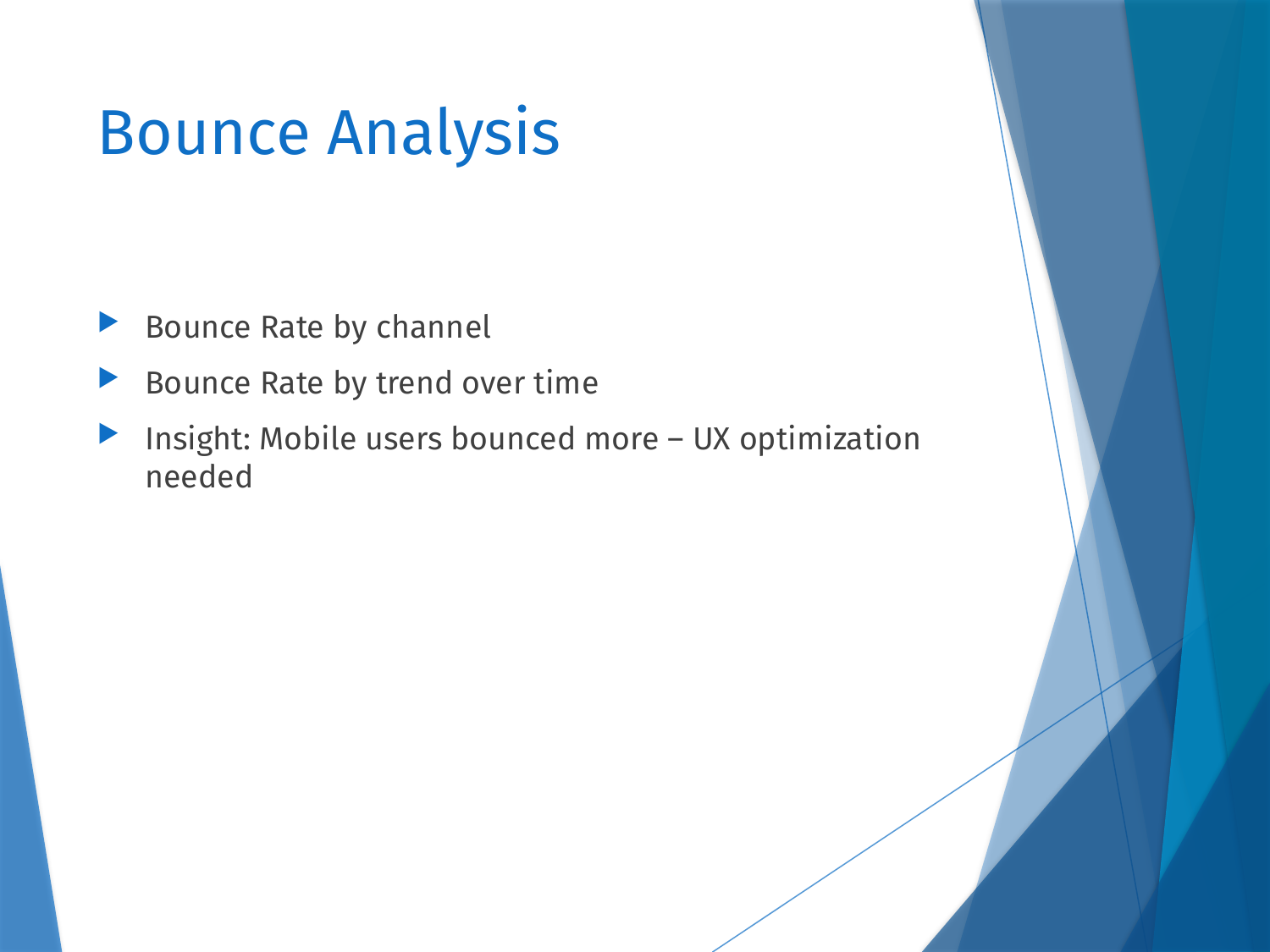

# Bounce Analysis
Bounce Rate by channel
Bounce Rate by trend over time
Insight: Mobile users bounced more – UX optimization needed